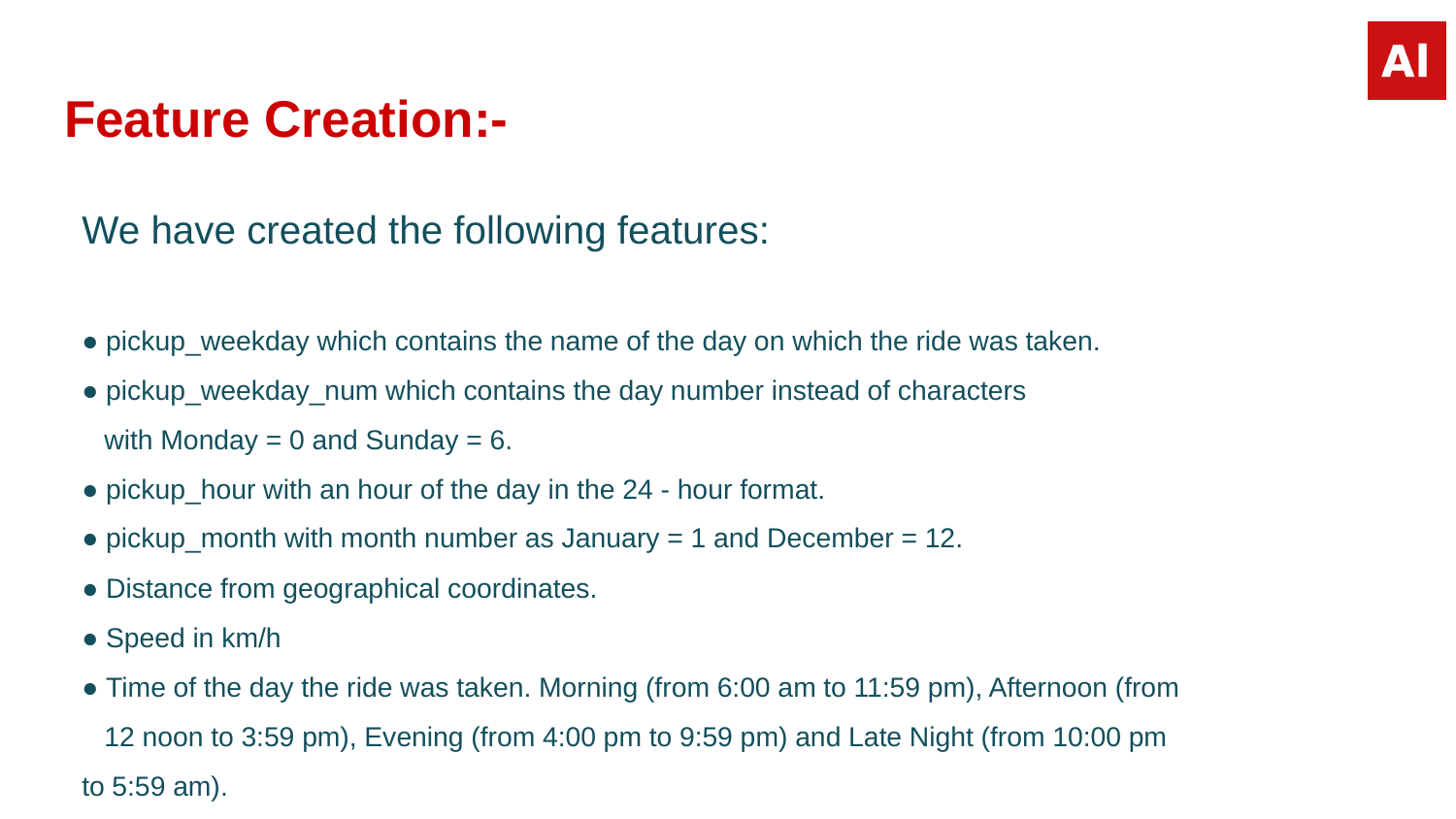

# Feature Creation:-
We have created the following features:

● pickup_weekday which contains the name of the day on which the ride was taken.
● pickup_weekday_num which contains the day number instead of characters
   with Monday = 0 and Sunday = 6.
● pickup_hour with an hour of the day in the 24 - hour format.
● pickup_month with month number as January = 1 and December = 12.
● Distance from geographical coordinates.
● Speed in km/h
● Time of the day the ride was taken. Morning (from 6:00 am to 11:59 pm), Afternoon (from
   12 noon to 3:59 pm), Evening (from 4:00 pm to 9:59 pm) and Late Night (from 10:00 pm
	to 5:59 am).